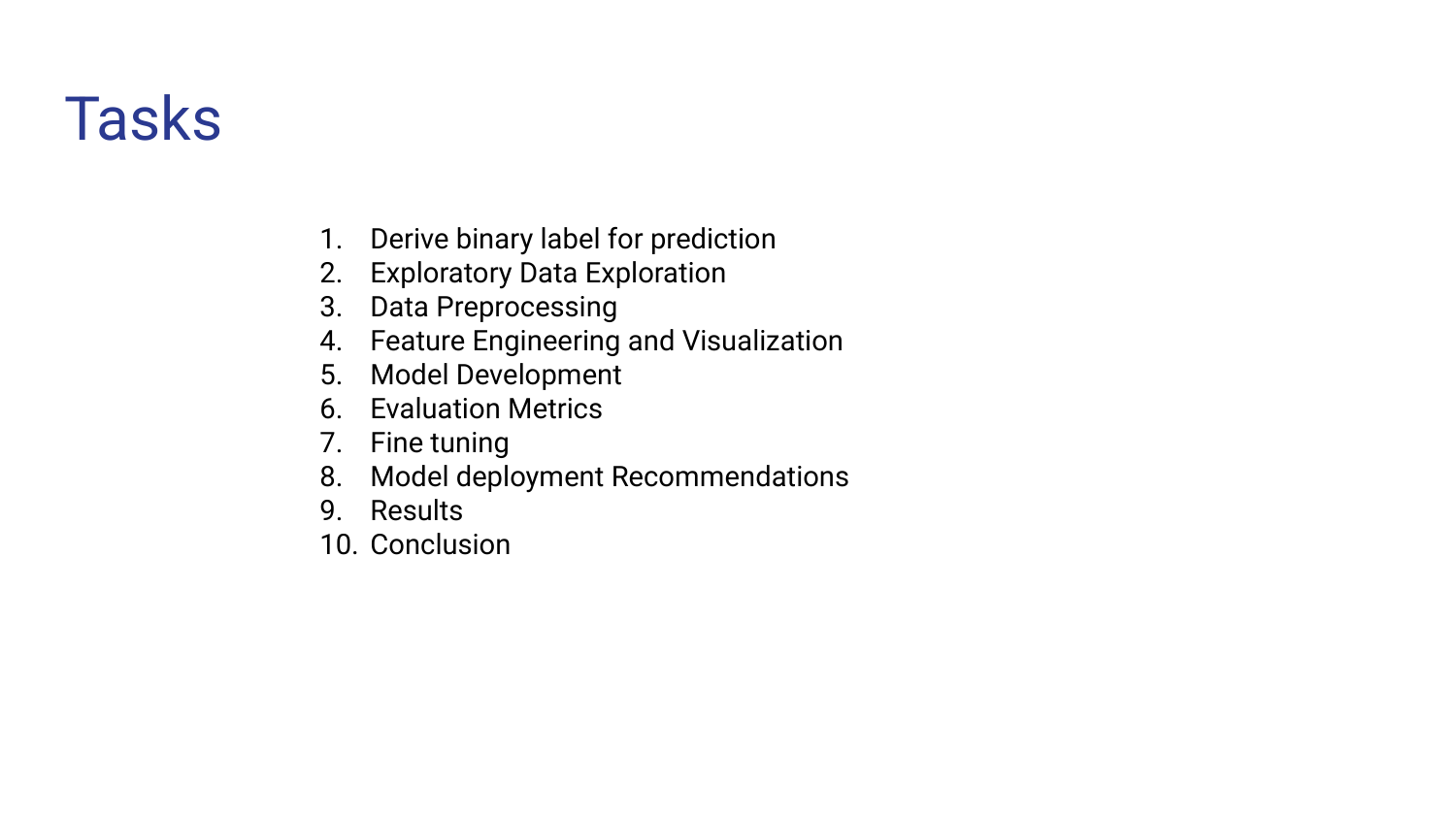

# Tasks
Derive binary label for prediction
Exploratory Data Exploration
Data Preprocessing
Feature Engineering and Visualization
Model Development
Evaluation Metrics
Fine tuning
Model deployment Recommendations
Results
Conclusion